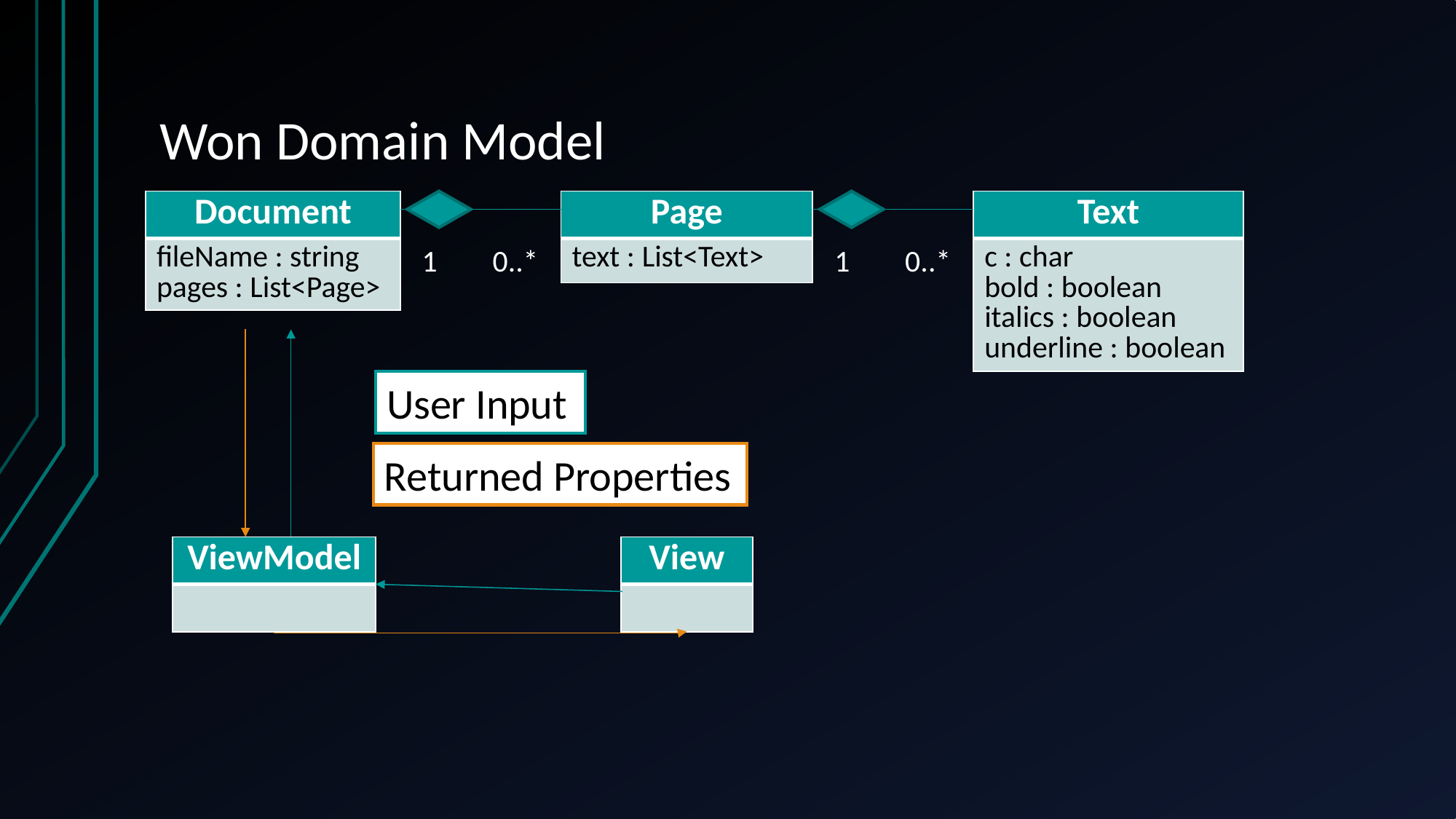

# Won Domain Model
| Document |
| --- |
| fileName : string pages : List<Page> |

| Page |
| --- |
| text : List<Text> |

| Text |
| --- |
| c : char bold : boolean italics : boolean underline : boolean |
1        0..*
1        0..*
User Input
Returned Properties
| ViewModel |
| --- |
|  |
| View |
| --- |
|  |